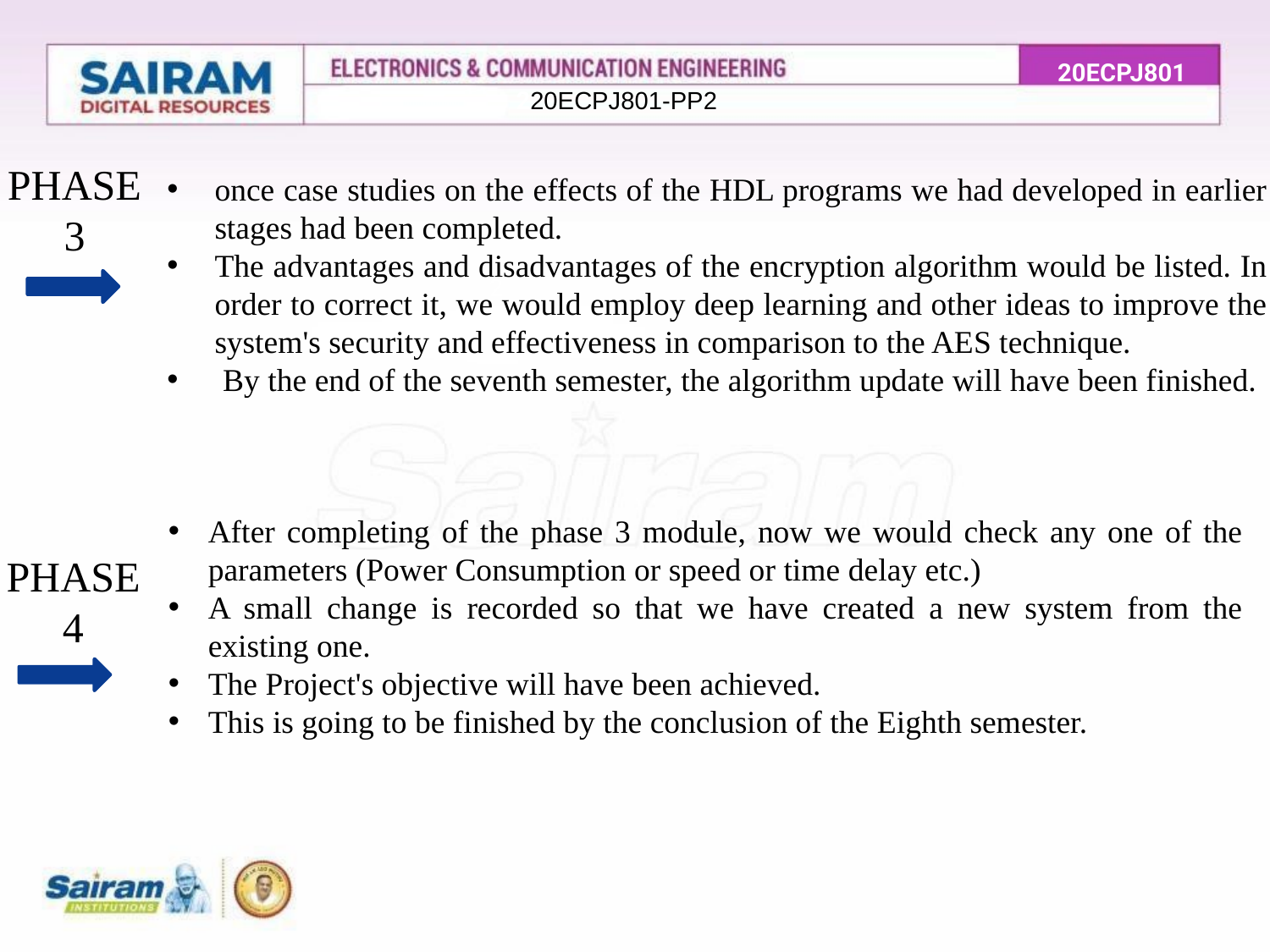

20ECPJ801

220ECPJ801-PP2

PHASE
3

once case studies on the effects of the HDL programs we had developed in earlier stages had been completed.
The advantages and disadvantages of the encryption algorithm would be listed. In order to correct it, we would employ deep learning and other ideas to improve the system's security and effectiveness in comparison to the AES technique.
 By the end of the seventh semester, the algorithm update will have been finished.
2

After completing of the phase 3 module, now we would check any one of the parameters (Power Consumption or speed or time delay etc.)
A small change is recorded so that we have created a new system from the existing one.
The Project's objective will have been achieved.
This is going to be finished by the conclusion of the Eighth semester.
PHASE
4